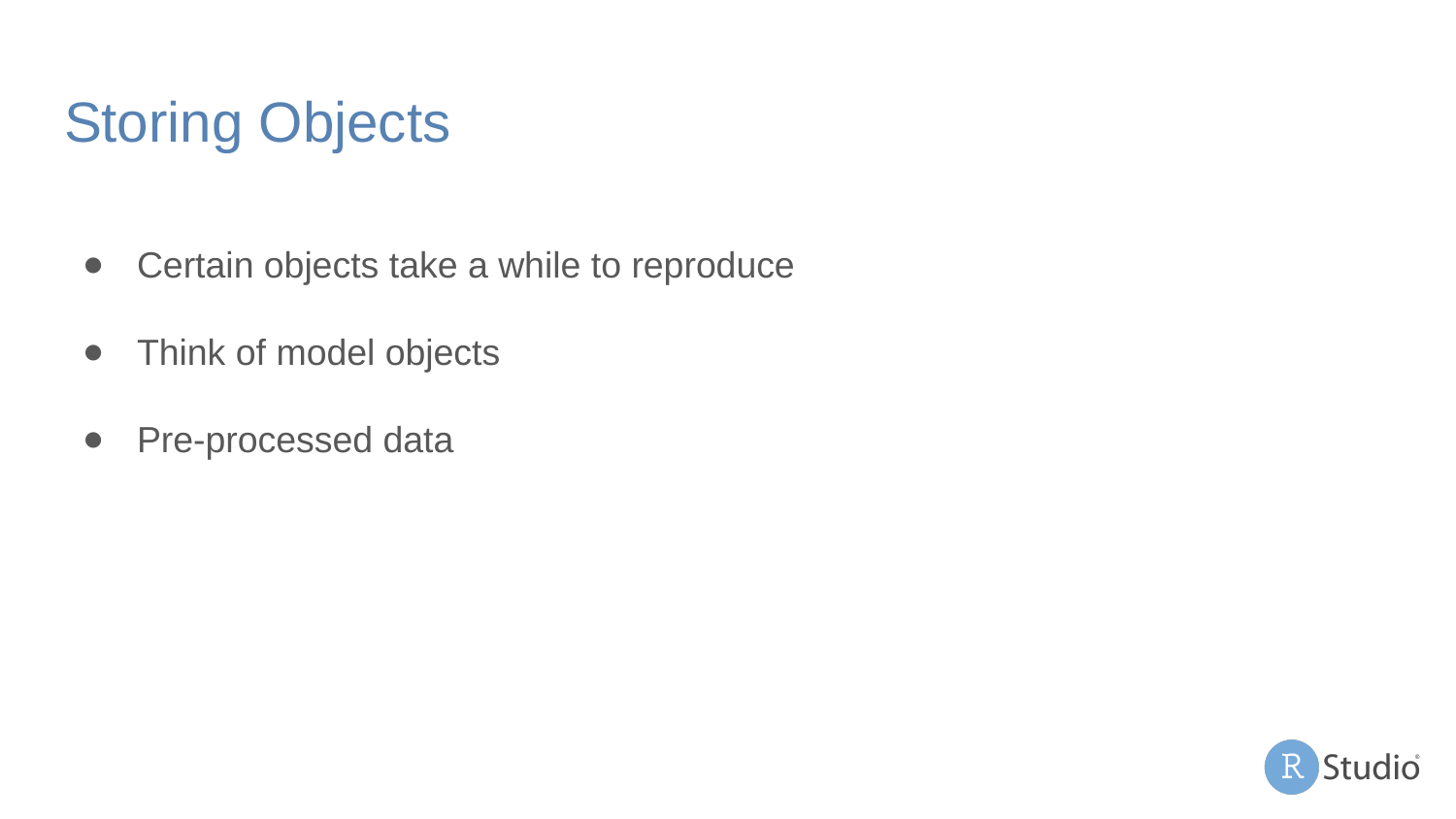

# Storing Objects
Certain objects take a while to reproduce
Think of model objects
Pre-processed data